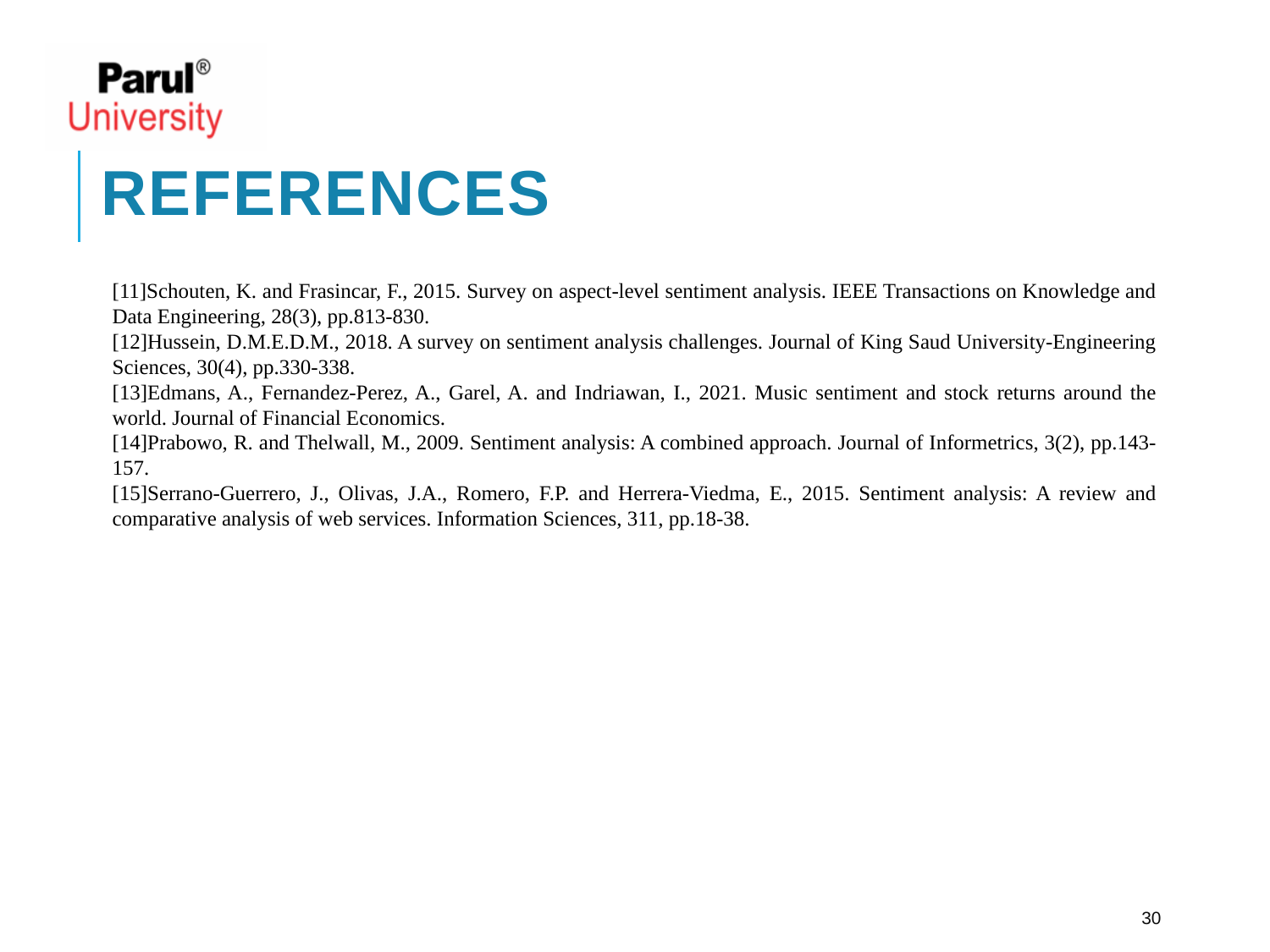

# References
[11]Schouten, K. and Frasincar, F., 2015. Survey on aspect-level sentiment analysis. IEEE Transactions on Knowledge and Data Engineering, 28(3), pp.813-830.
[12]Hussein, D.M.E.D.M., 2018. A survey on sentiment analysis challenges. Journal of King Saud University-Engineering Sciences, 30(4), pp.330-338.
[13]Edmans, A., Fernandez-Perez, A., Garel, A. and Indriawan, I., 2021. Music sentiment and stock returns around the world. Journal of Financial Economics.
[14]Prabowo, R. and Thelwall, M., 2009. Sentiment analysis: A combined approach. Journal of Informetrics, 3(2), pp.143-157.
[15]Serrano-Guerrero, J., Olivas, J.A., Romero, F.P. and Herrera-Viedma, E., 2015. Sentiment analysis: A review and comparative analysis of web services. Information Sciences, 311, pp.18-38.
30